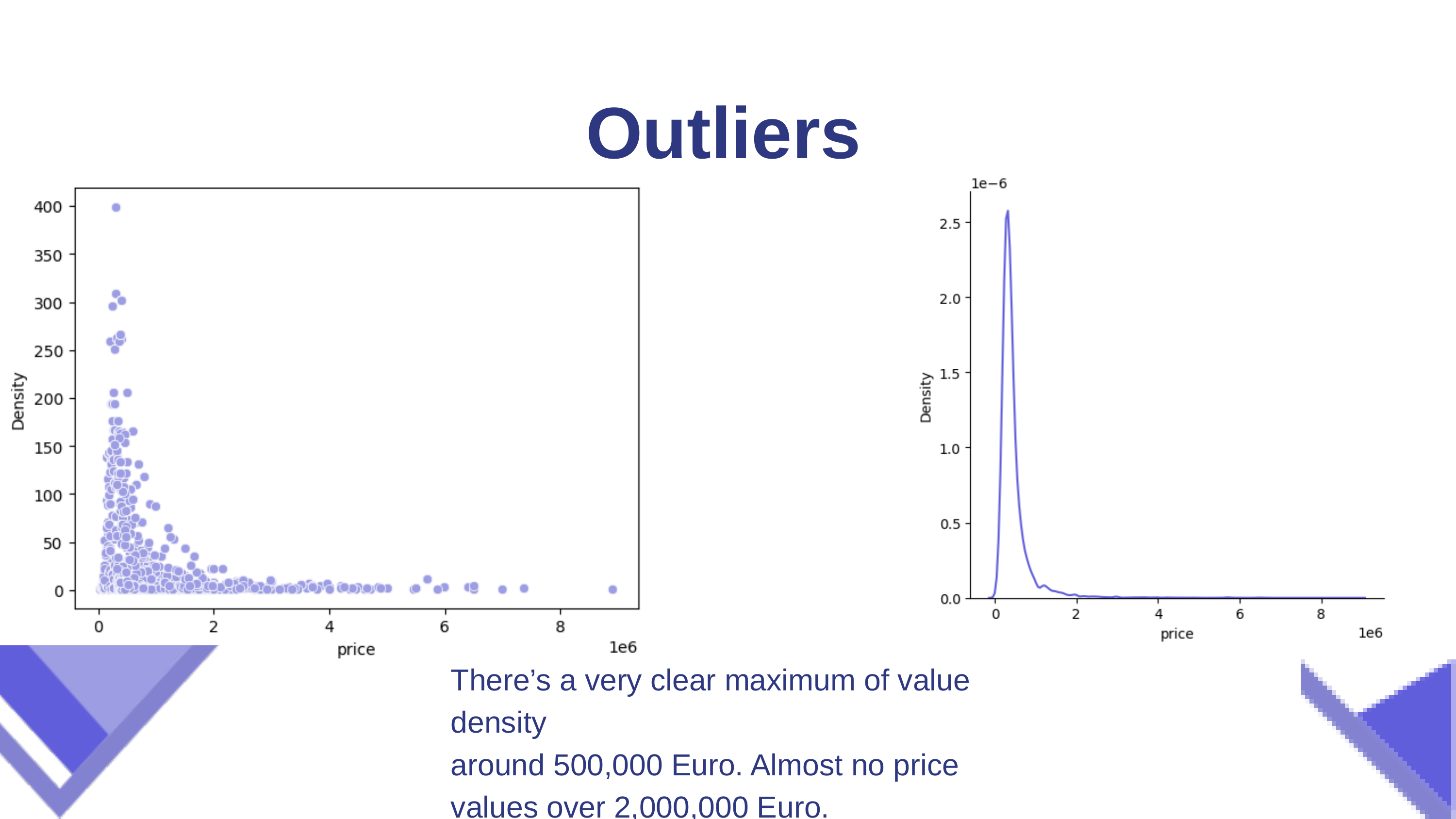

Outliers

There’s a very clear maximum of value density
around 500,000 Euro. Almost no price values over 2,000,000 Euro.